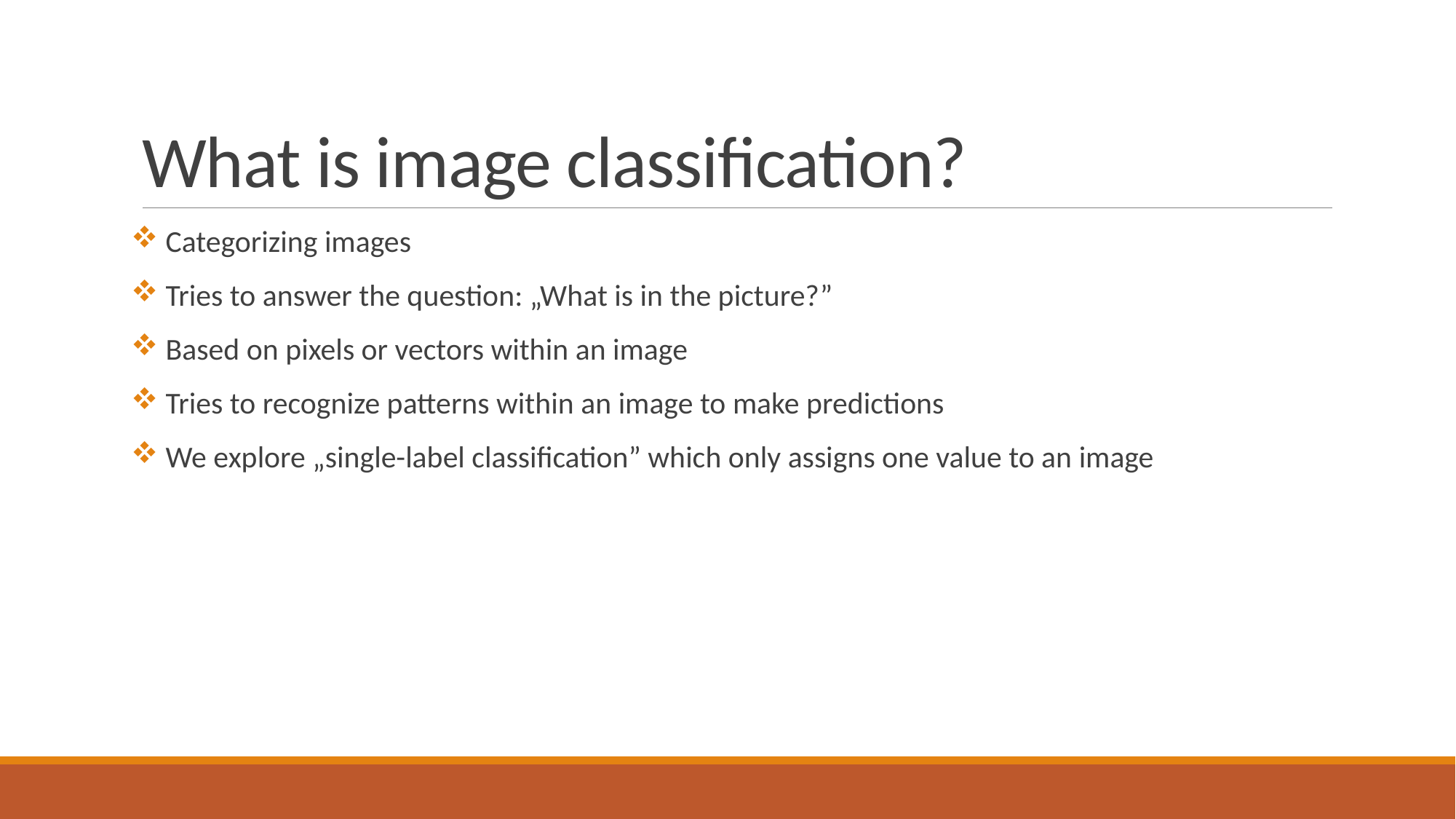

# What is image classification?
 Categorizing images
 Tries to answer the question: „What is in the picture?”
 Based on pixels or vectors within an image
 Tries to recognize patterns within an image to make predictions
 We explore „single-label classification” which only assigns one value to an image